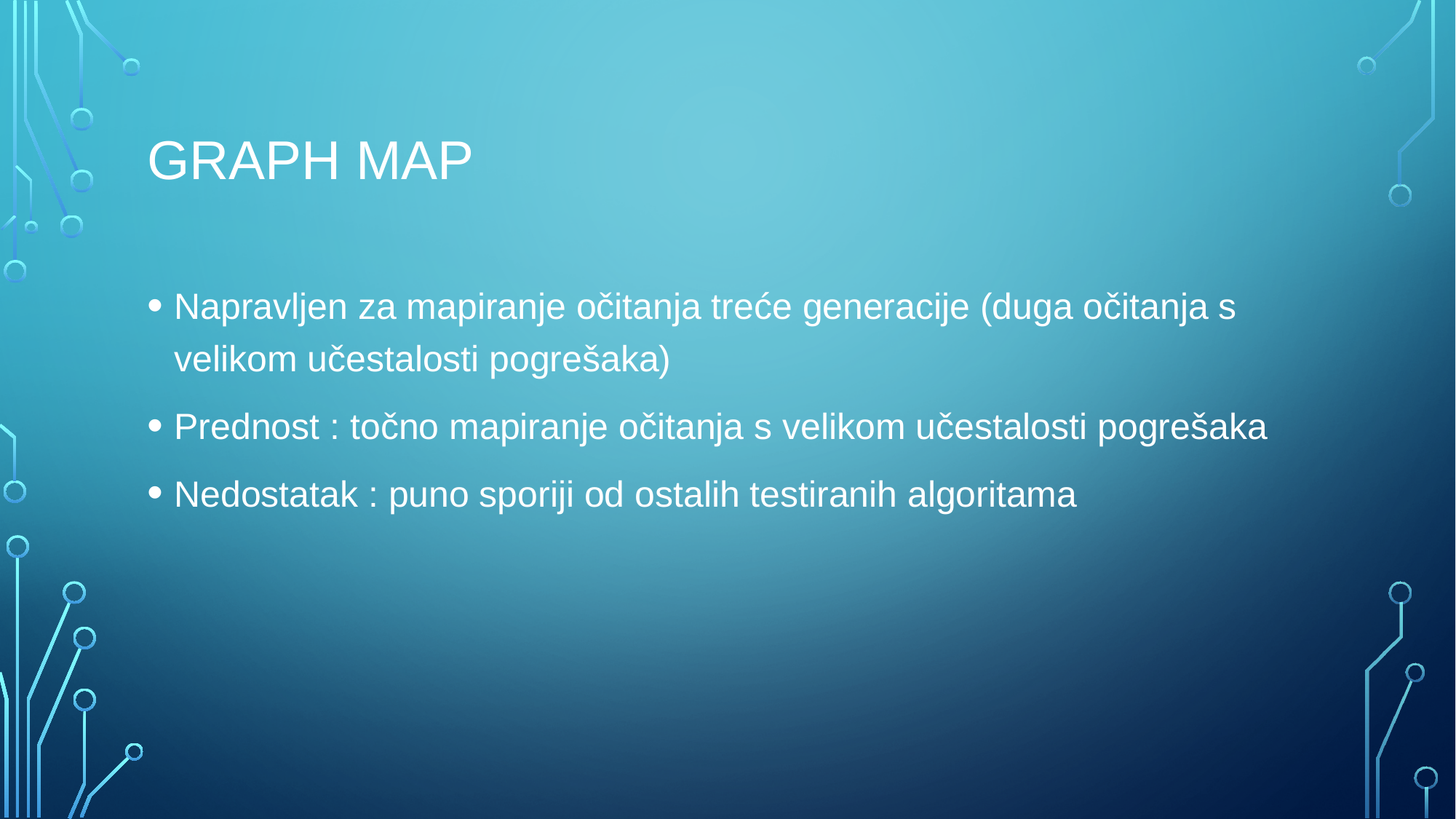

# Graph map
Napravljen za mapiranje očitanja treće generacije (duga očitanja s velikom učestalosti pogrešaka)
Prednost : točno mapiranje očitanja s velikom učestalosti pogrešaka
Nedostatak : puno sporiji od ostalih testiranih algoritama